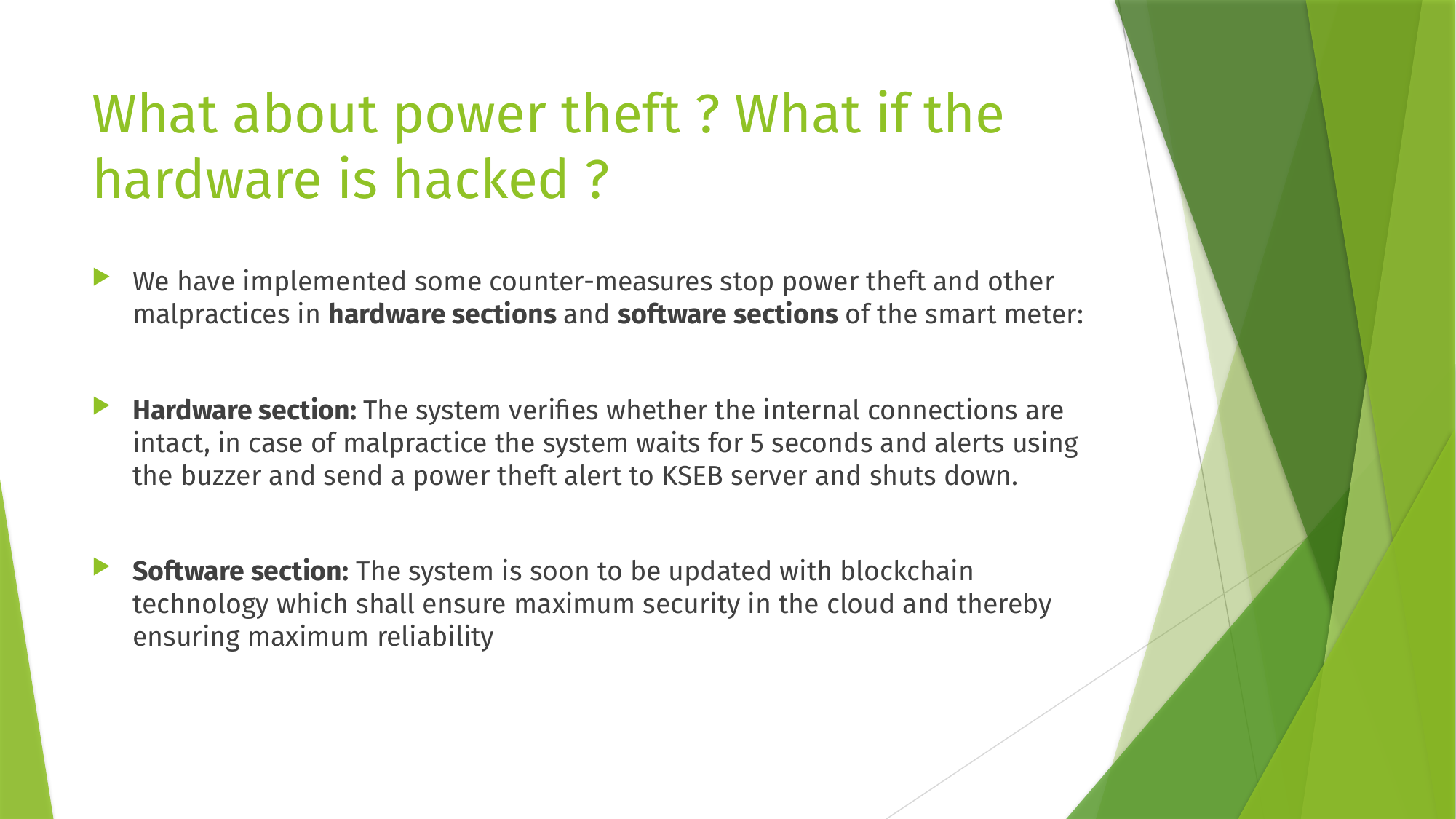

# What about power theft ? What if the hardware is hacked ?
We have implemented some counter-measures stop power theft and other malpractices in hardware sections and software sections of the smart meter:

Hardware section: The system verifies whether the internal connections are intact, in case of malpractice the system waits for 5 seconds and alerts using the buzzer and send a power theft alert to KSEB server and shuts down.

Software section: The system is soon to be updated with blockchain technology which shall ensure maximum security in the cloud and thereby ensuring maximum reliability